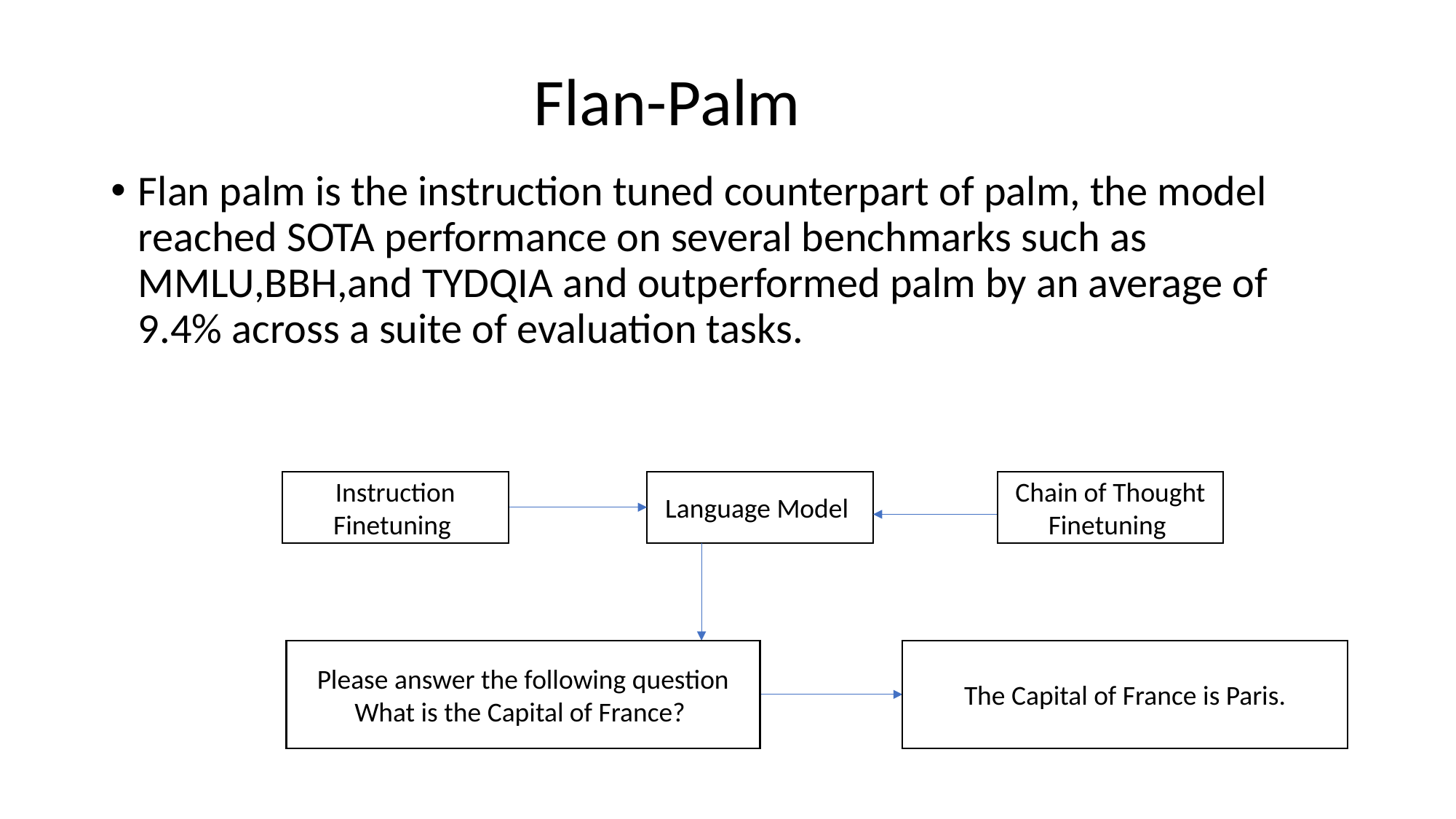

# Flan-Palm
Flan palm is the instruction tuned counterpart of palm, the model reached SOTA performance on several benchmarks such as MMLU,BBH,and TYDQIA and outperformed palm by an average of 9.4% across a suite of evaluation tasks.
Instruction Finetuning
Language Model
Chain of Thought Finetuning
Please answer the following question
What is the Capital of France?
The Capital of France is Paris.